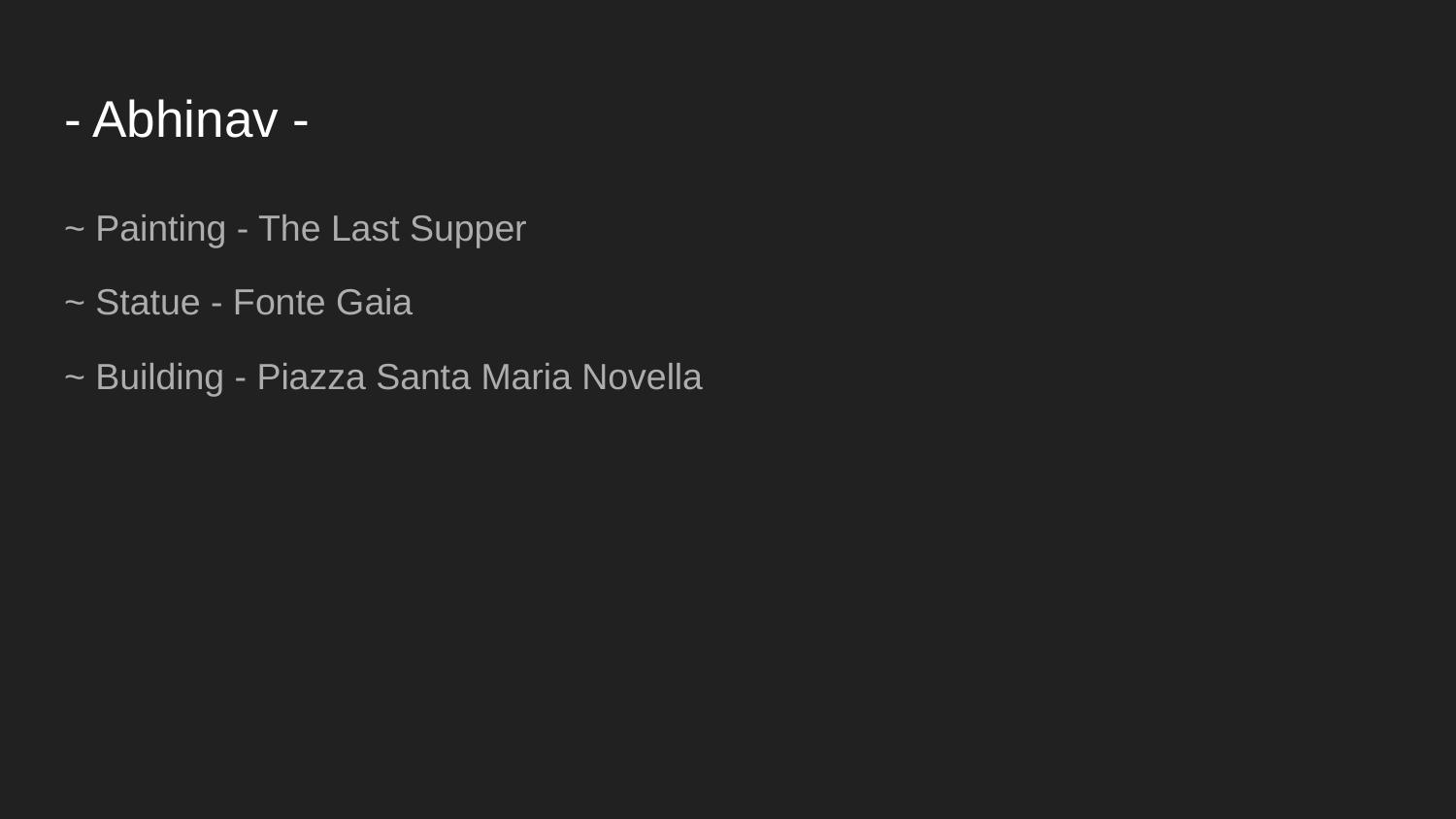

# - Abhinav -
~ Painting - The Last Supper
~ Statue - Fonte Gaia
~ Building - Piazza Santa Maria Novella